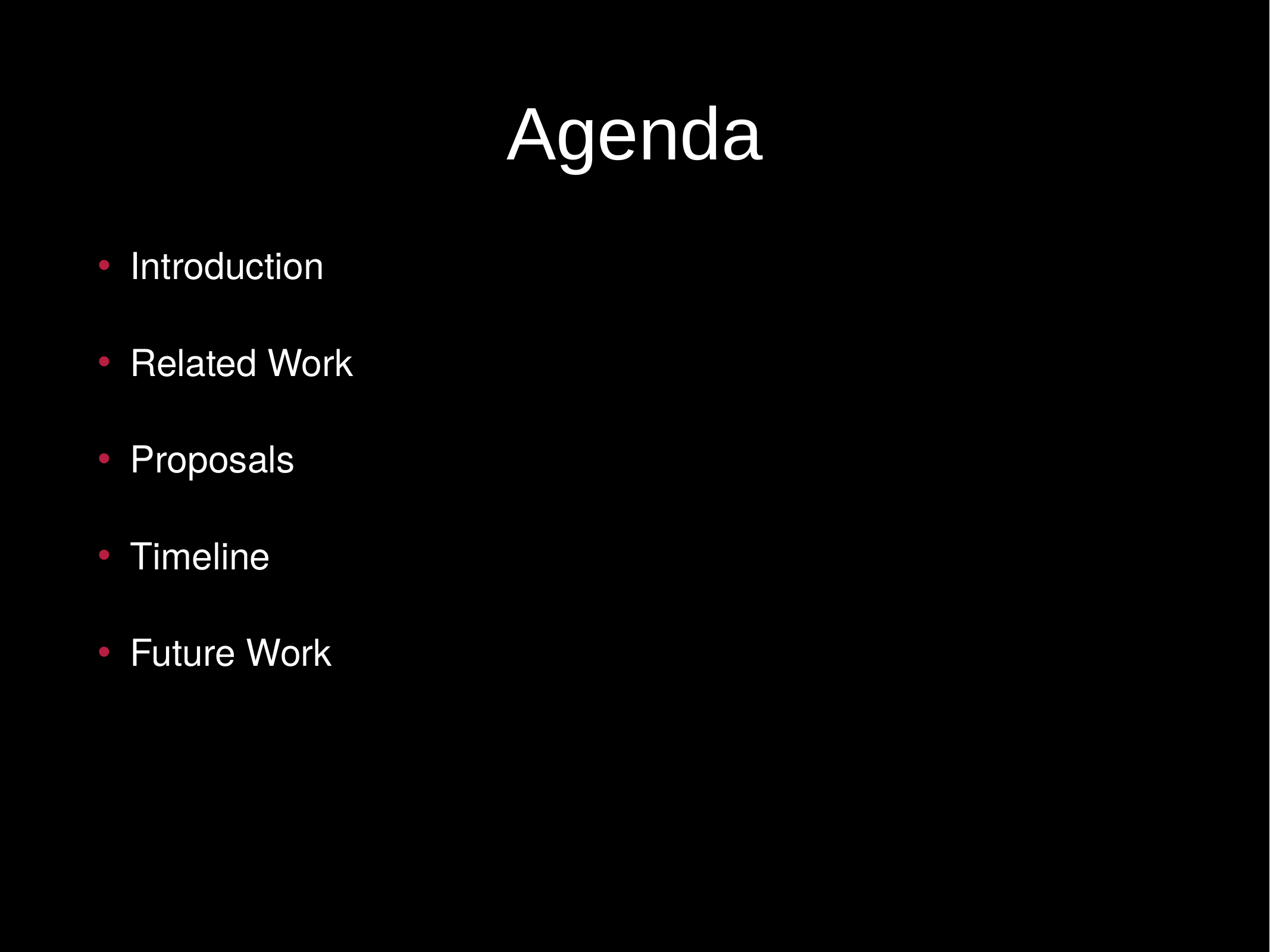

# Agenda
Introduction
Related Work
Proposals
Timeline
Future Work